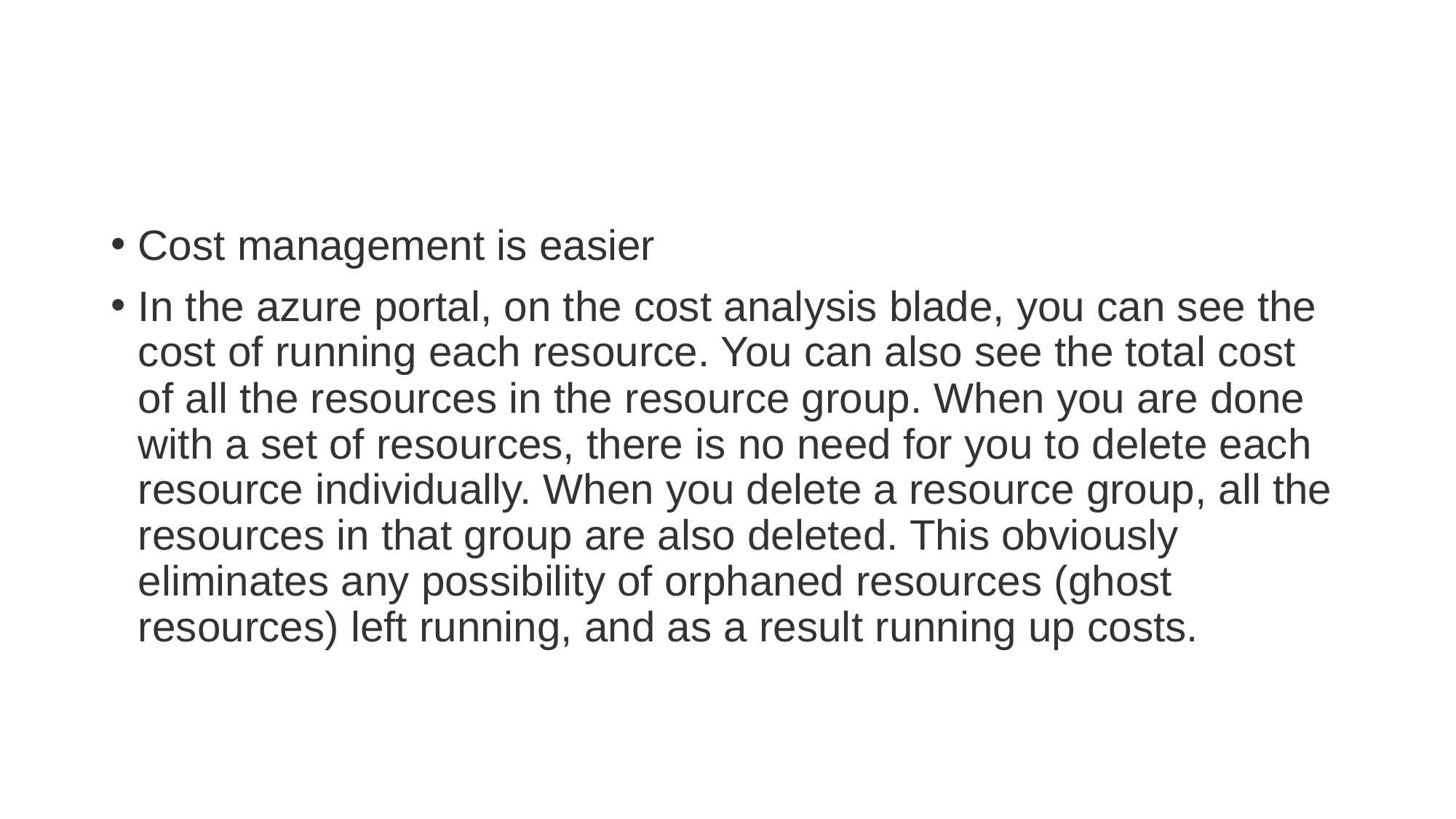

#
Cost management is easier
In the azure portal, on the cost analysis blade, you can see the cost of running each resource. You can also see the total cost of all the resources in the resource group. When you are done with a set of resources, there is no need for you to delete each resource individually. When you delete a resource group, all the resources in that group are also deleted. This obviously eliminates any possibility of orphaned resources (ghost resources) left running, and as a result running up costs.